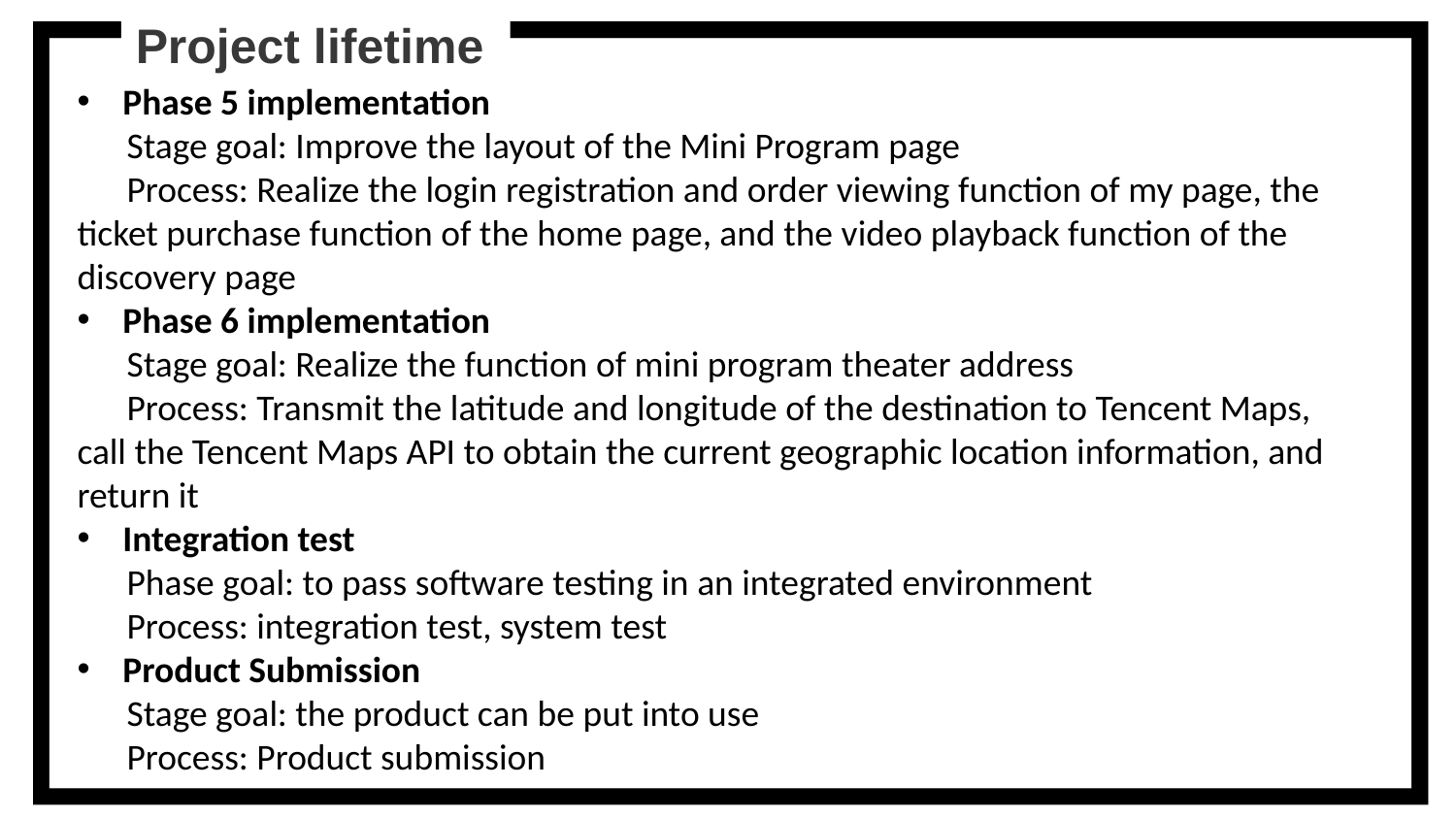

Project lifetime
Phase 5 implementation
      Stage goal: Improve the layout of the Mini Program page
      Process: Realize the login registration and order viewing function of my page, the ticket purchase function of the home page, and the video playback function of the discovery page
Phase 6 implementation
      Stage goal: Realize the function of mini program theater address
      Process: Transmit the latitude and longitude of the destination to Tencent Maps, call the Tencent Maps API to obtain the current geographic location information, and return it
Integration test
      Phase goal: to pass software testing in an integrated environment
      Process: integration test, system test
Product Submission
      Stage goal: the product can be put into use
      Process: Product submission